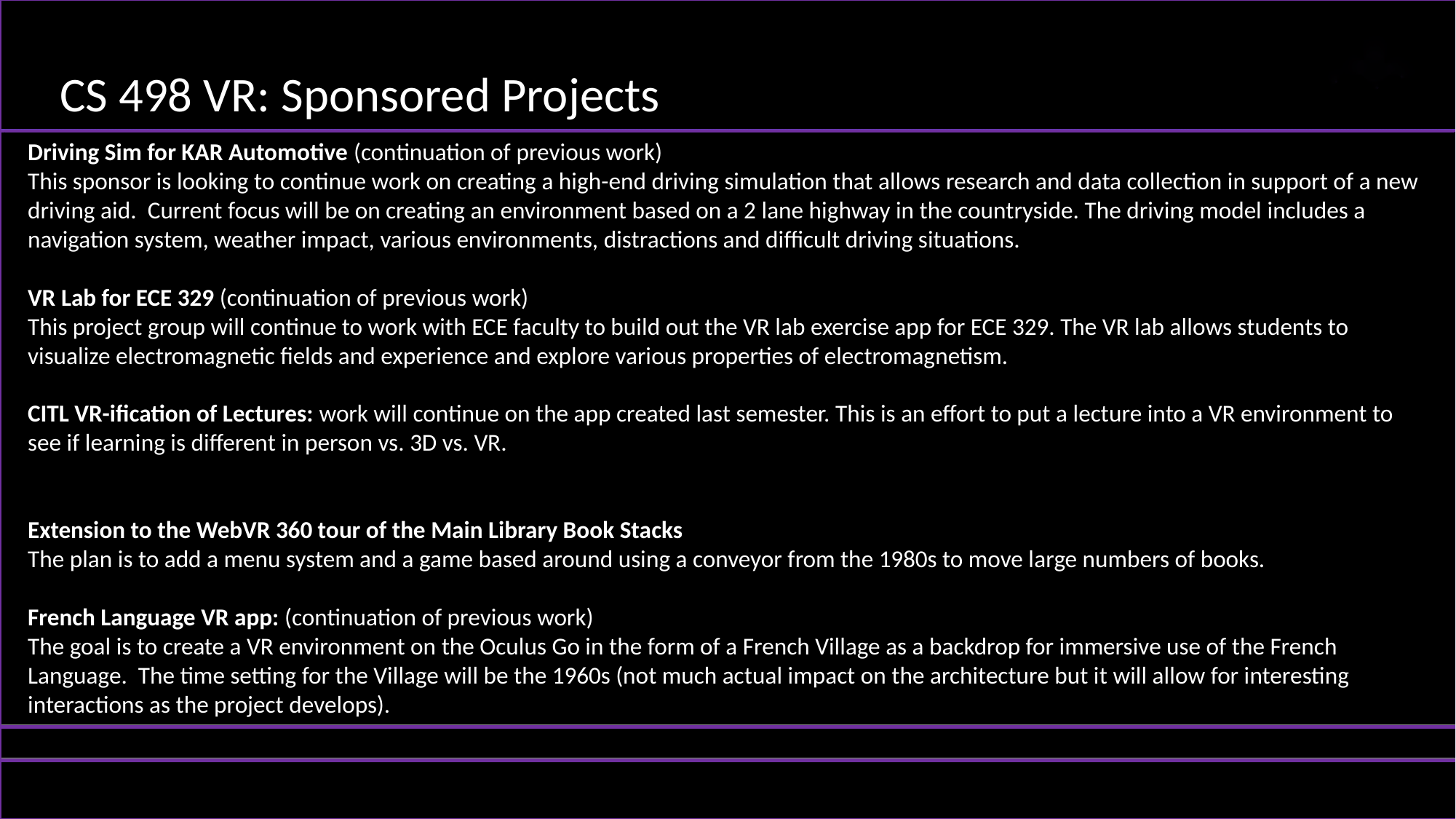

CS 498 VR: Sponsored Projects
Driving Sim for KAR Automotive (continuation of previous work)
This sponsor is looking to continue work on creating a high-end driving simulation that allows research and data collection in support of a new driving aid.  Current focus will be on creating an environment based on a 2 lane highway in the countryside. The driving model includes a navigation system, weather impact, various environments, distractions and difficult driving situations.

VR Lab for ECE 329 (continuation of previous work)
This project group will continue to work with ECE faculty to build out the VR lab exercise app for ECE 329. The VR lab allows students to visualize electromagnetic fields and experience and explore various properties of electromagnetism.
CITL VR-ification of Lectures: work will continue on the app created last semester. This is an effort to put a lecture into a VR environment to see if learning is different in person vs. 3D vs. VR.
Extension to the WebVR 360 tour of the Main Library Book Stacks
The plan is to add a menu system and a game based around using a conveyor from the 1980s to move large numbers of books.
French Language VR app: (continuation of previous work)
The goal is to create a VR environment on the Oculus Go in the form of a French Village as a backdrop for immersive use of the French Language.  The time setting for the Village will be the 1960s (not much actual impact on the architecture but it will allow for interesting interactions as the project develops).